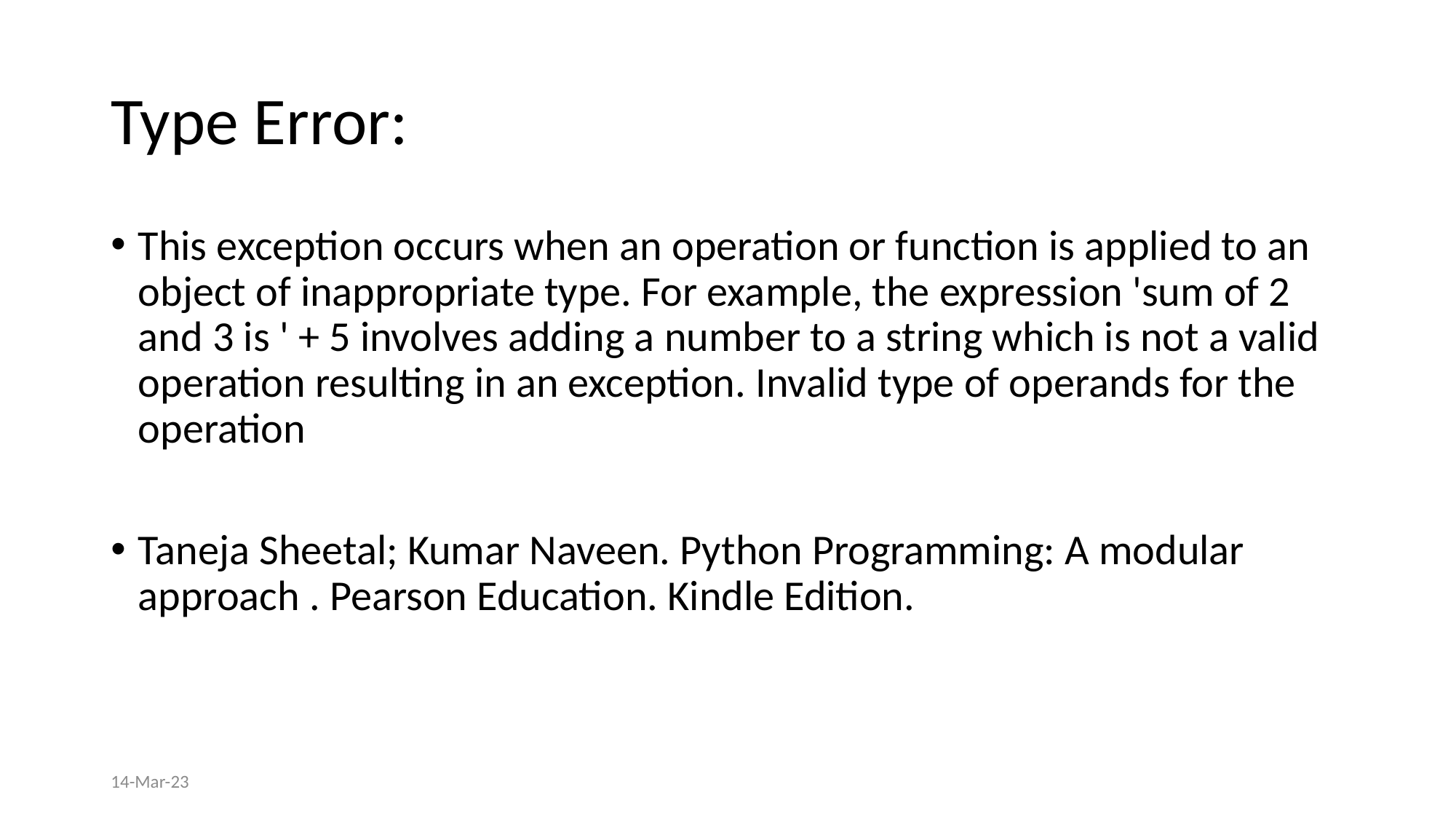

# Type Error:
This exception occurs when an operation or function is applied to an object of inappropriate type. For example, the expression 'sum of 2 and 3 is ' + 5 involves adding a number to a string which is not a valid operation resulting in an exception. Invalid type of operands for the operation

Taneja Sheetal; Kumar Naveen. Python Programming: A modular approach . Pearson Education. Kindle Edition.
14-Mar-23